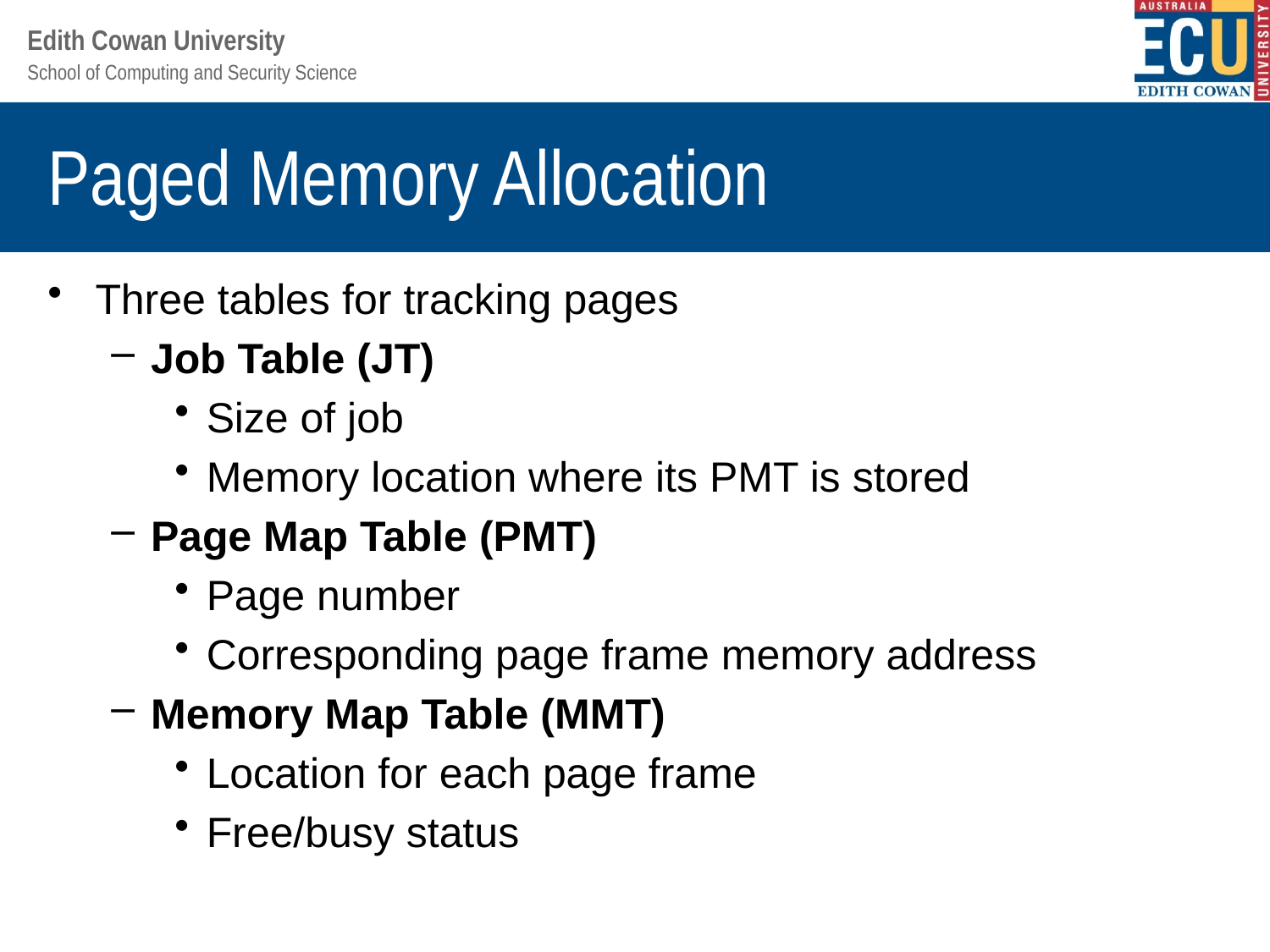

# Paged Memory Allocation
Three tables for tracking pages
Job Table (JT)
Size of job
Memory location where its PMT is stored
Page Map Table (PMT)
Page number
Corresponding page frame memory address
Memory Map Table (MMT)
Location for each page frame
Free/busy status